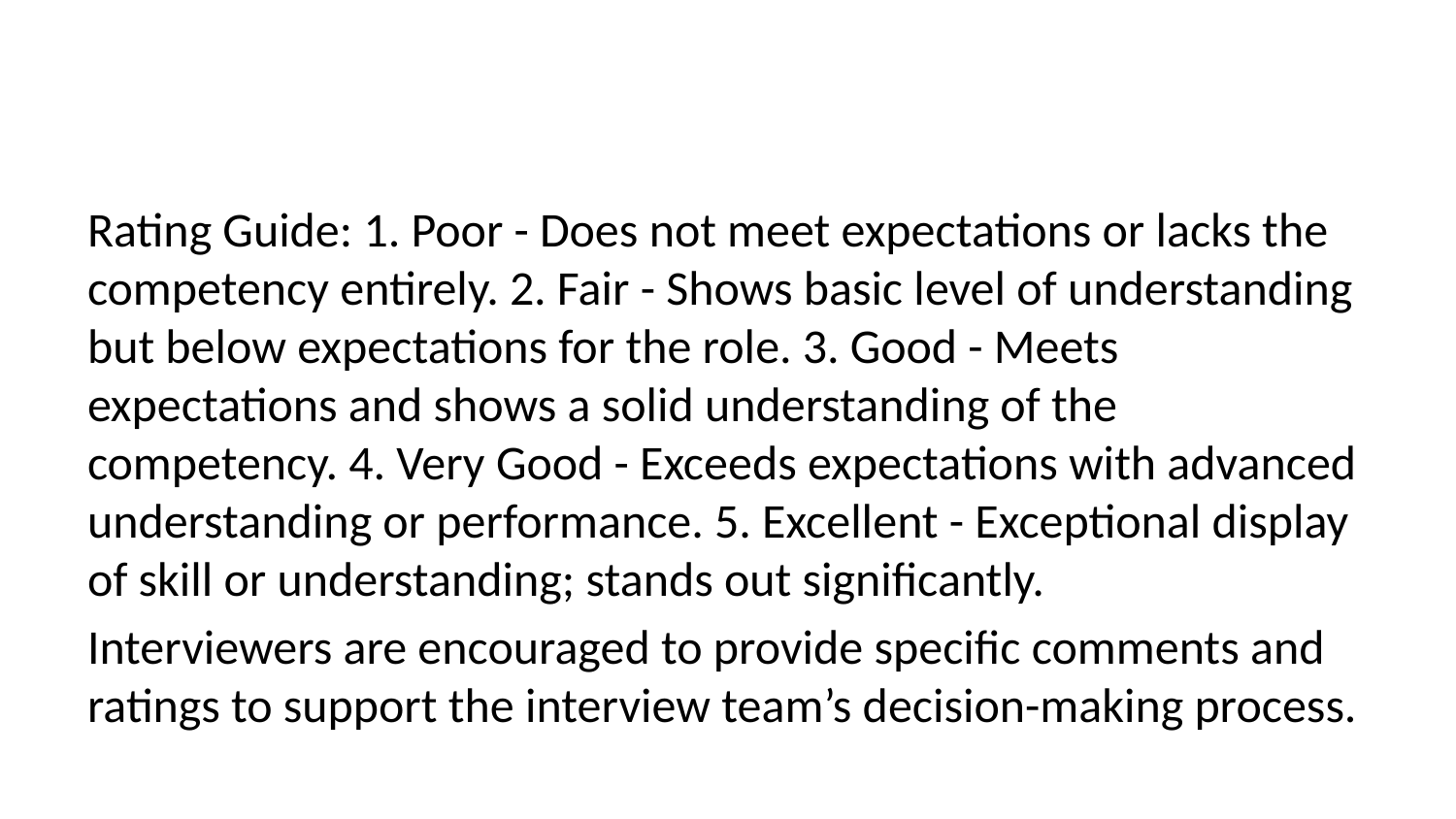

Rating Guide: 1. Poor - Does not meet expectations or lacks the competency entirely. 2. Fair - Shows basic level of understanding but below expectations for the role. 3. Good - Meets expectations and shows a solid understanding of the competency. 4. Very Good - Exceeds expectations with advanced understanding or performance. 5. Excellent - Exceptional display of skill or understanding; stands out significantly.
Interviewers are encouraged to provide specific comments and ratings to support the interview team’s decision-making process.